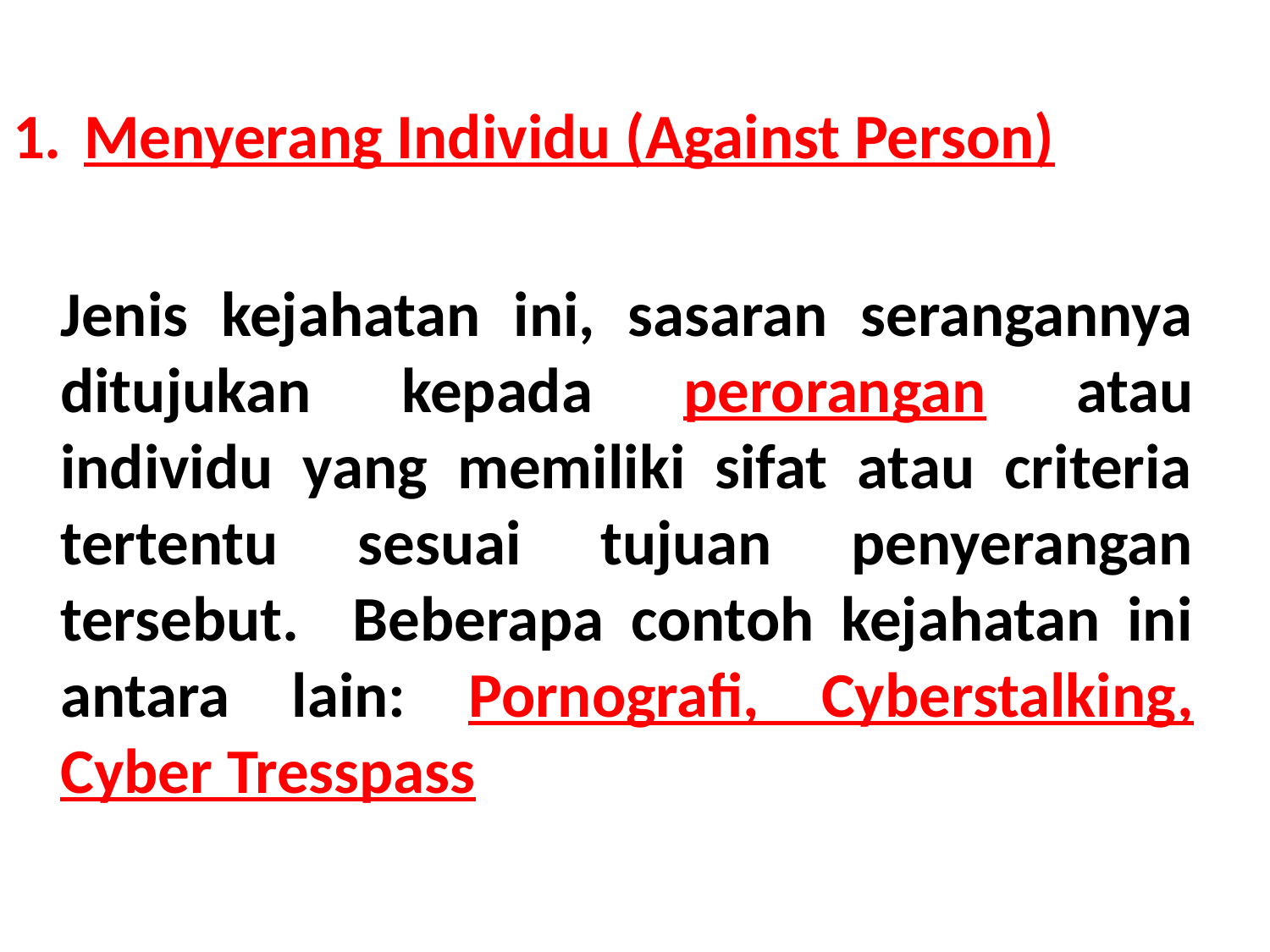

Menyerang Individu (Against Person)

	Jenis kejahatan ini, sasaran serangannya ditujukan kepada perorangan atau individu yang memiliki sifat atau criteria tertentu sesuai tujuan penyerangan tersebut.  Beberapa contoh kejahatan ini antara lain: Pornografi, Cyberstalking, Cyber Tresspass